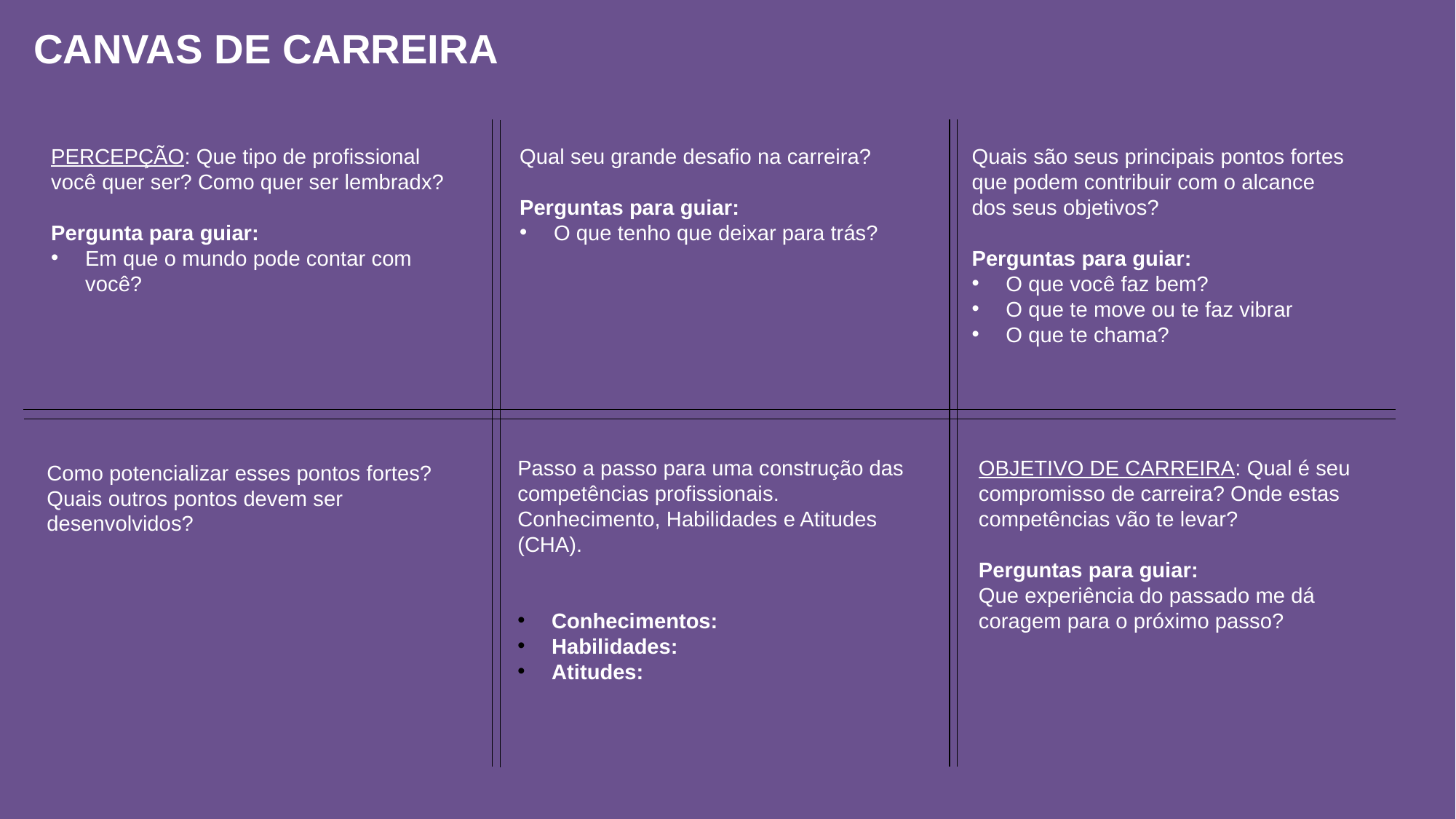

CANVAS DE CARREIRA
PERCEPÇÃO: Que tipo de profissional você quer ser? Como quer ser lembradx?

Pergunta para guiar:
Em que o mundo pode contar com você?

Qual seu grande desafio na carreira?

Perguntas para guiar:
O que tenho que deixar para trás?

Quais são seus principais pontos fortes que podem contribuir com o alcance dos seus objetivos?

Perguntas para guiar:
O que você faz bem?
O que te move ou te faz vibrar
O que te chama?

Passo a passo para uma construção das competências profissionais. Conhecimento, Habilidades e Atitudes (CHA).

Conhecimentos:
Habilidades:
Atitudes:
OBJETIVO DE CARREIRA: Qual é seu compromisso de carreira? Onde estas competências vão te levar?

Perguntas para guiar:
Que experiência do passado me dá coragem para o próximo passo?

Como potencializar esses pontos fortes? Quais outros pontos devem ser desenvolvidos?